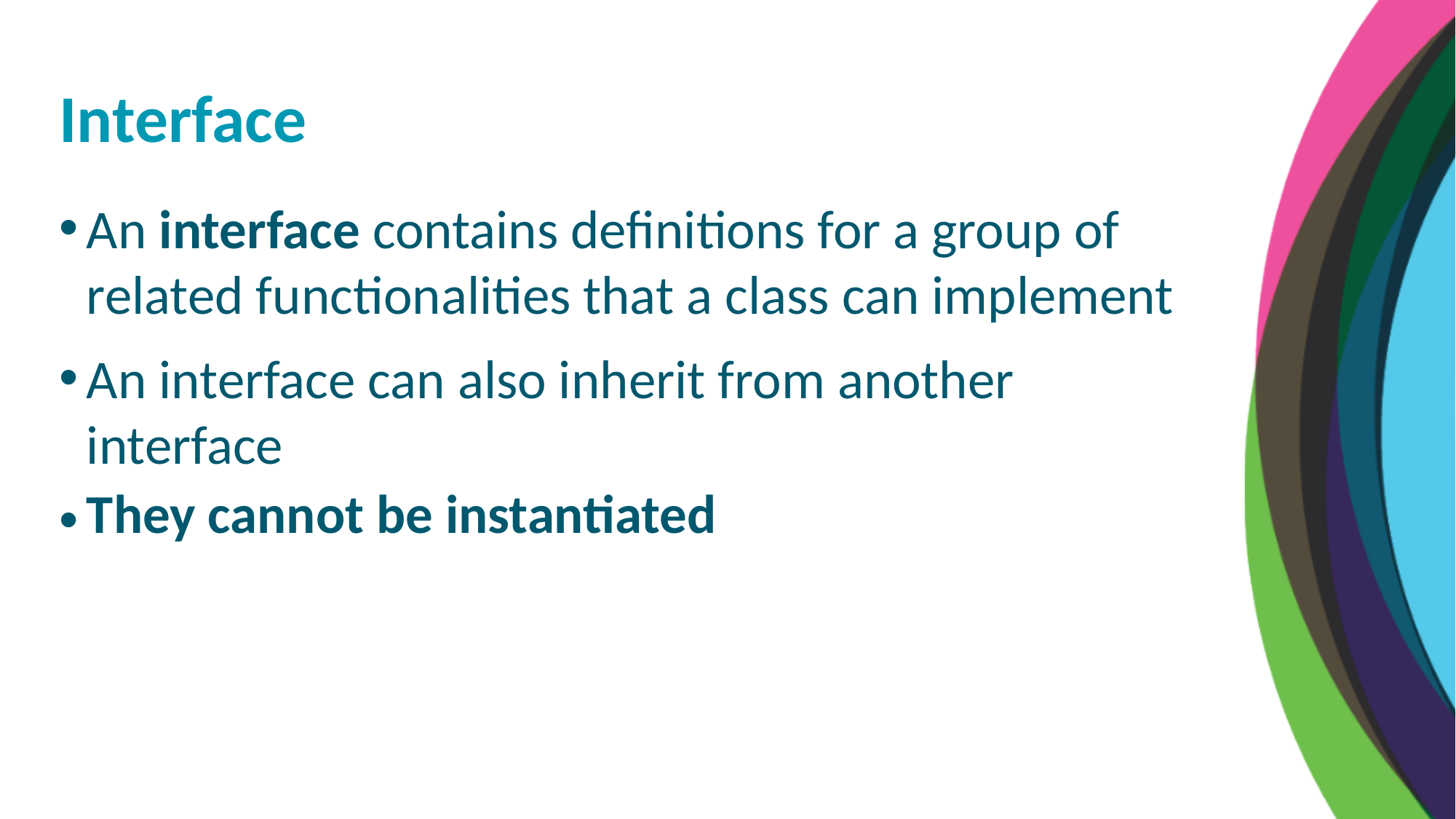

Interface
An interface contains definitions for a group of related functionalities that a class can implement

An interface can also inherit from another interface
They cannot be instantiated